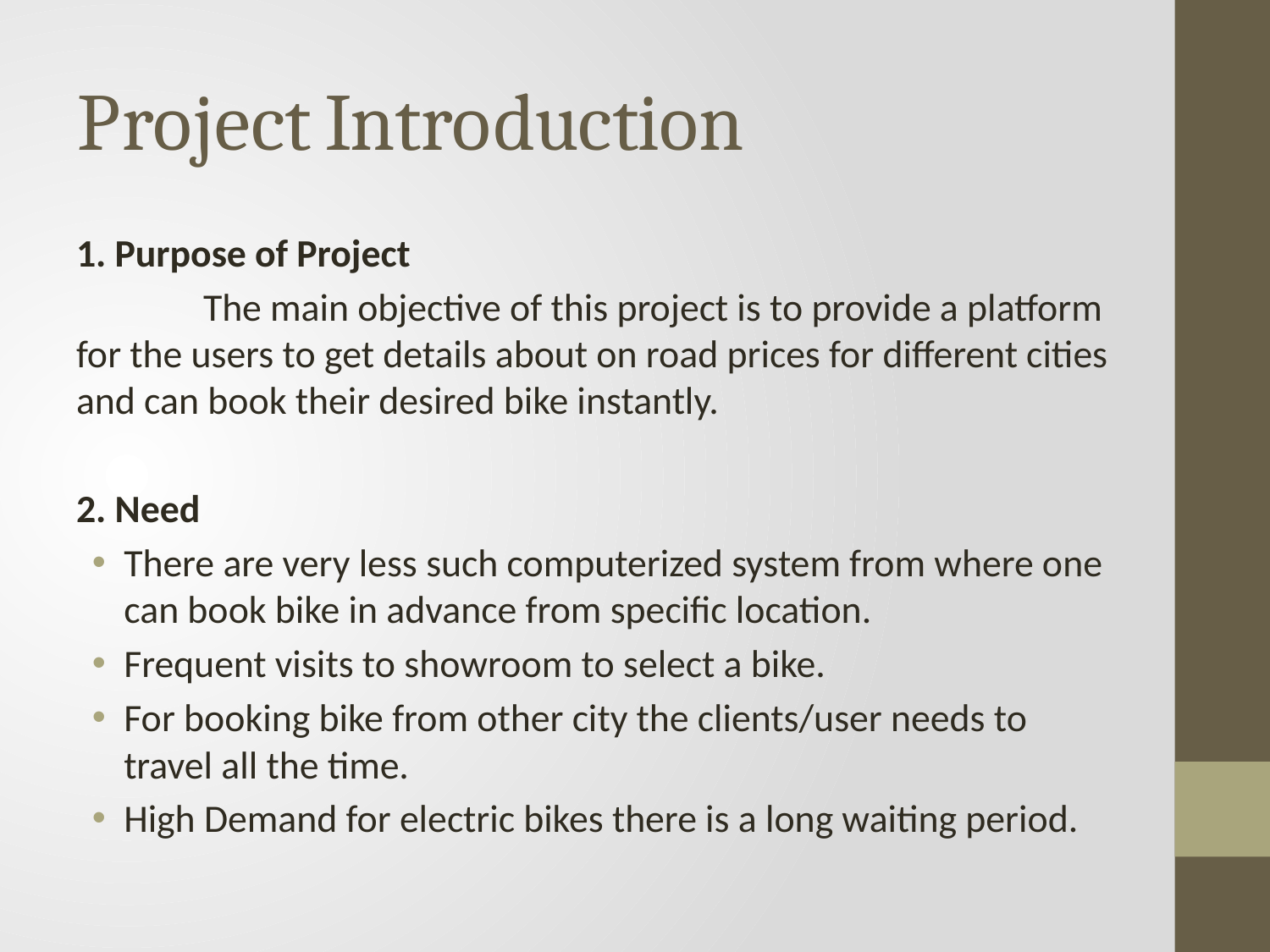

# Project Introduction
1. Purpose of Project
	The main objective of this project is to provide a platform for the users to get details about on road prices for different cities and can book their desired bike instantly.

2. Need
There are very less such computerized system from where one can book bike in advance from specific location.
Frequent visits to showroom to select a bike.
For booking bike from other city the clients/user needs to travel all the time.
High Demand for electric bikes there is a long waiting period.